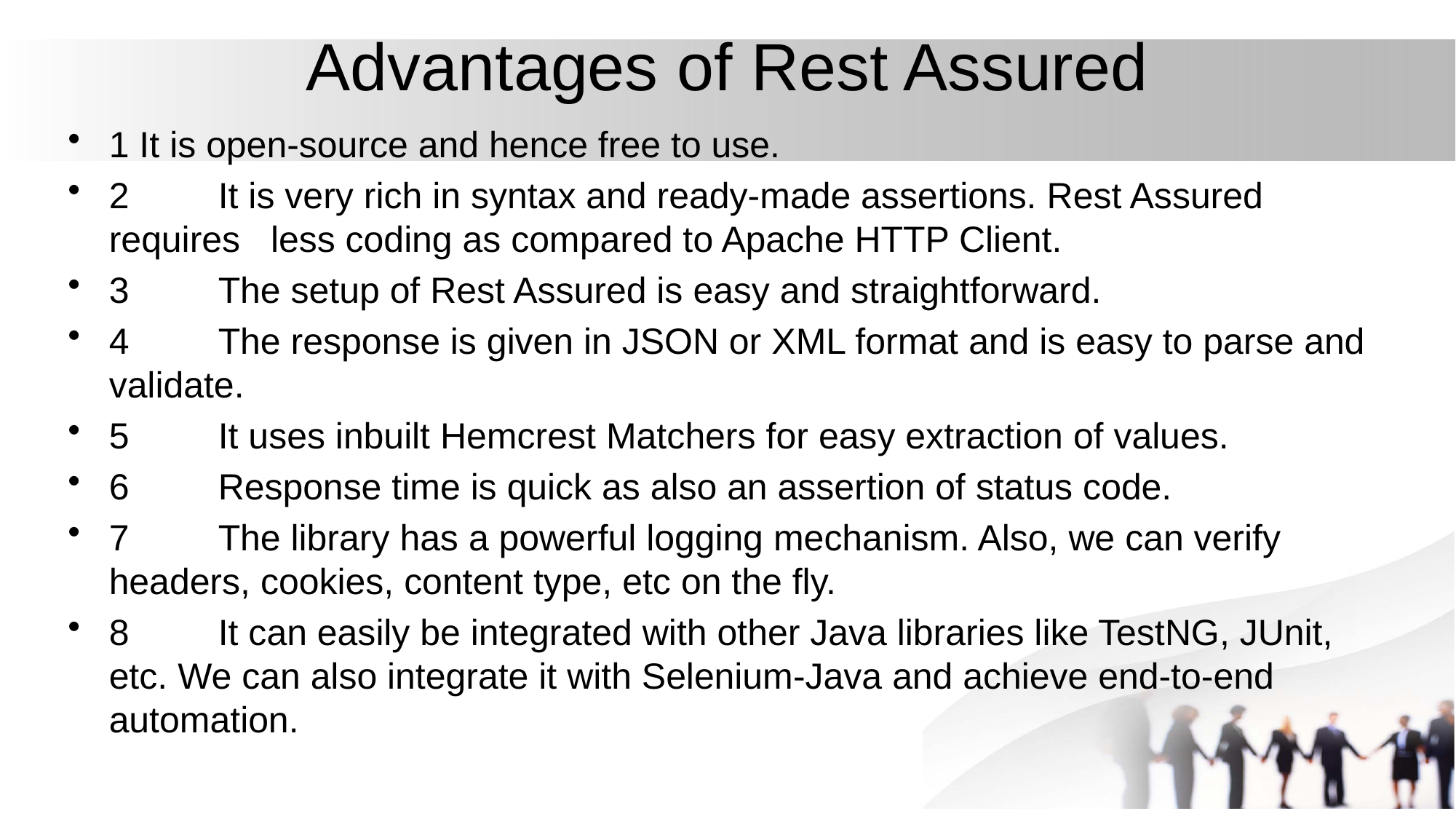

# Advantages of Rest Assured
1 It is open-source and hence free to use.
2	It is very rich in syntax and ready-made assertions. Rest Assured requires   less coding as compared to Apache HTTP Client.
3	The setup of Rest Assured is easy and straightforward.
4	The response is given in JSON or XML format and is easy to parse and validate.
5	It uses inbuilt Hemcrest Matchers for easy extraction of values.
6	Response time is quick as also an assertion of status code.
7	The library has a powerful logging mechanism. Also, we can verify headers, cookies, content type, etc on the fly.
8	It can easily be integrated with other Java libraries like TestNG, JUnit, etc. We can also integrate it with Selenium-Java and achieve end-to-end automation.

6